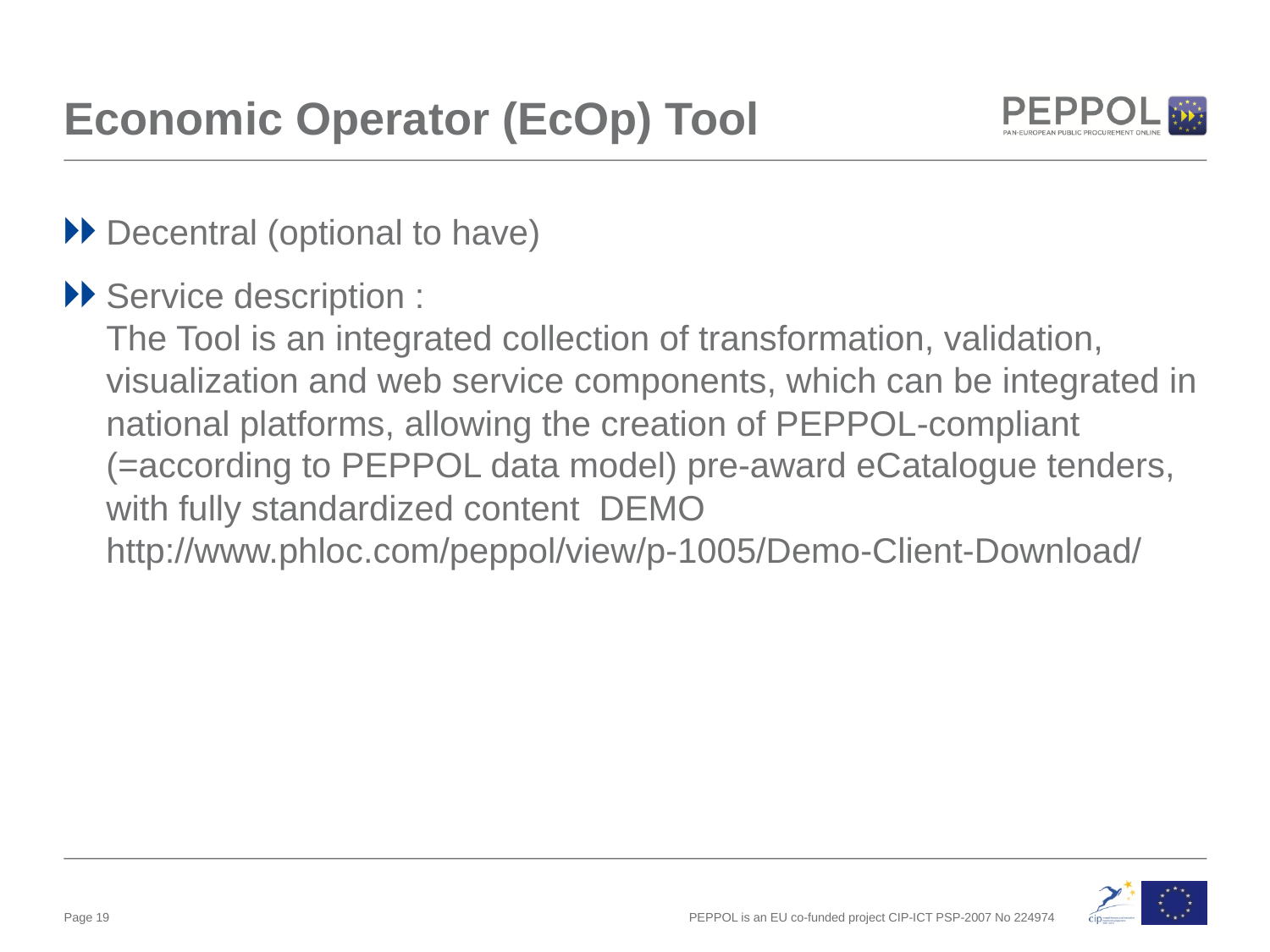

# Economic Operator (EcOp) Tool
Decentral (optional to have)
Service description :
The Tool is an integrated collection of transformation, validation, visualization and web service components, which can be integrated in national platforms, allowing the creation of PEPPOL-compliant (=according to PEPPOL data model) pre-award eCatalogue tenders, with fully standardized content  DEMO http://www.phloc.com/peppol/view/p-1005/Demo-Client-Download/

Page 19